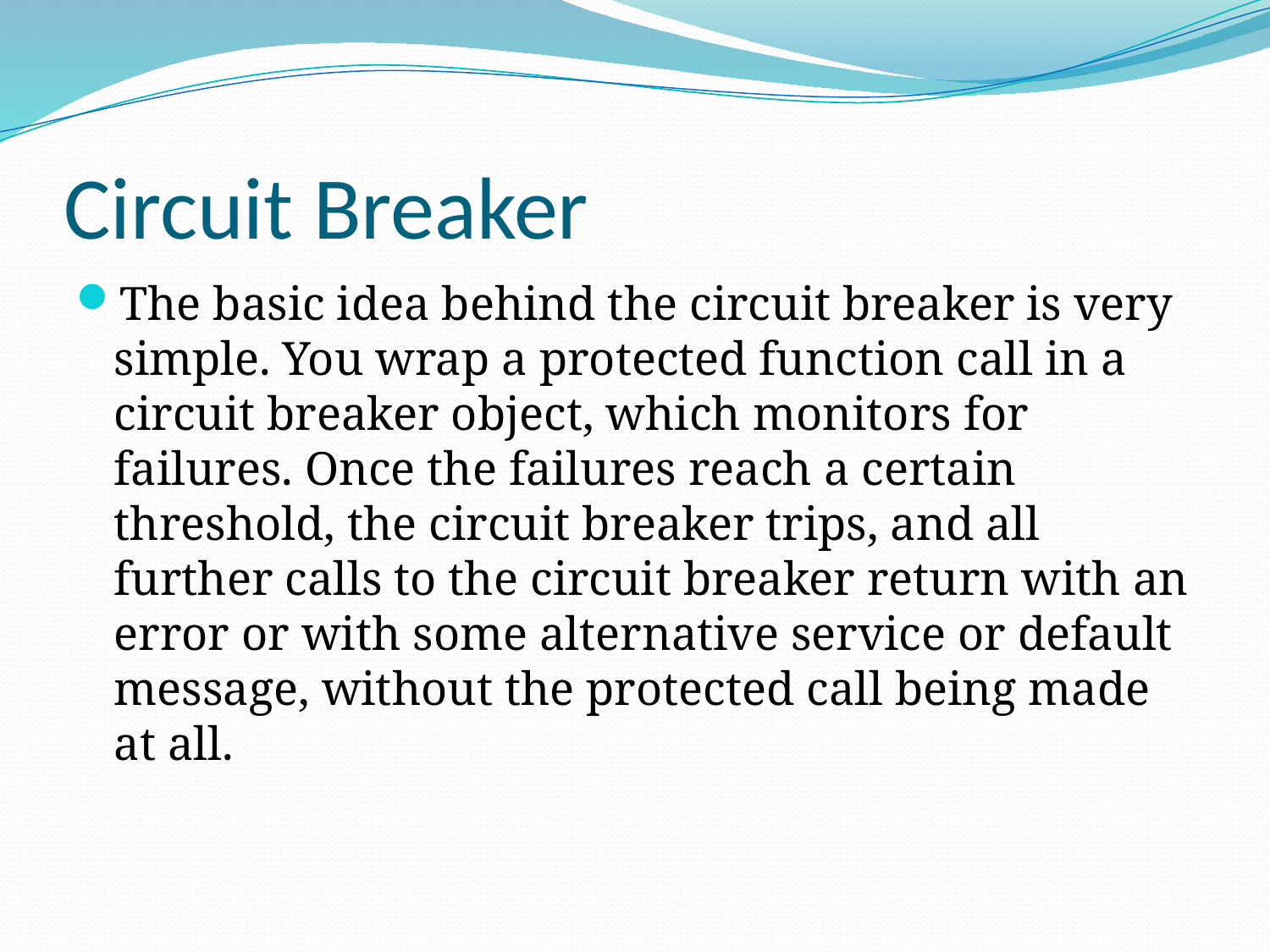

# Circuit Breaker
The basic idea behind the circuit breaker is very simple. You wrap a protected function call in a circuit breaker object, which monitors for failures. Once the failures reach a certain threshold, the circuit breaker trips, and all further calls to the circuit breaker return with an error or with some alternative service or default message, without the protected call being made at all.